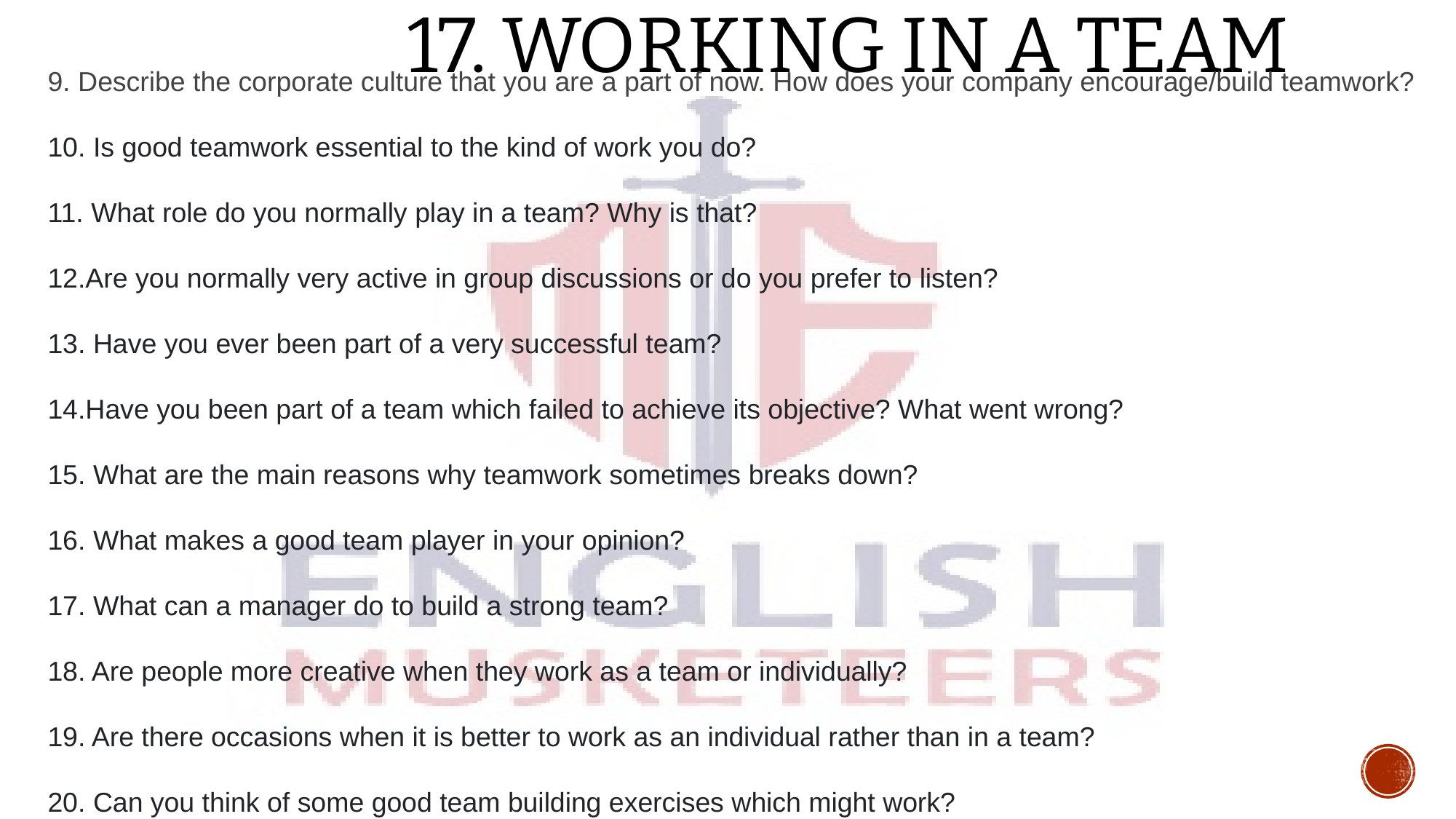

# 17. working in a Team
9. Describe the corporate culture that you are a part of now. How does your company encourage/build teamwork?

10. Is good teamwork essential to the kind of work you do?

11. What role do you normally play in a team? Why is that?

12.Are you normally very active in group discussions or do you prefer to listen?

13. Have you ever been part of a very successful team?

14.Have you been part of a team which failed to achieve its objective? What went wrong?

15. What are the main reasons why teamwork sometimes breaks down?

16. What makes a good team player in your opinion?

17. What can a manager do to build a strong team?

18. Are people more creative when they work as a team or individually?

19. Are there occasions when it is better to work as an individual rather than in a team?

20. Can you think of some good team building exercises which might work?